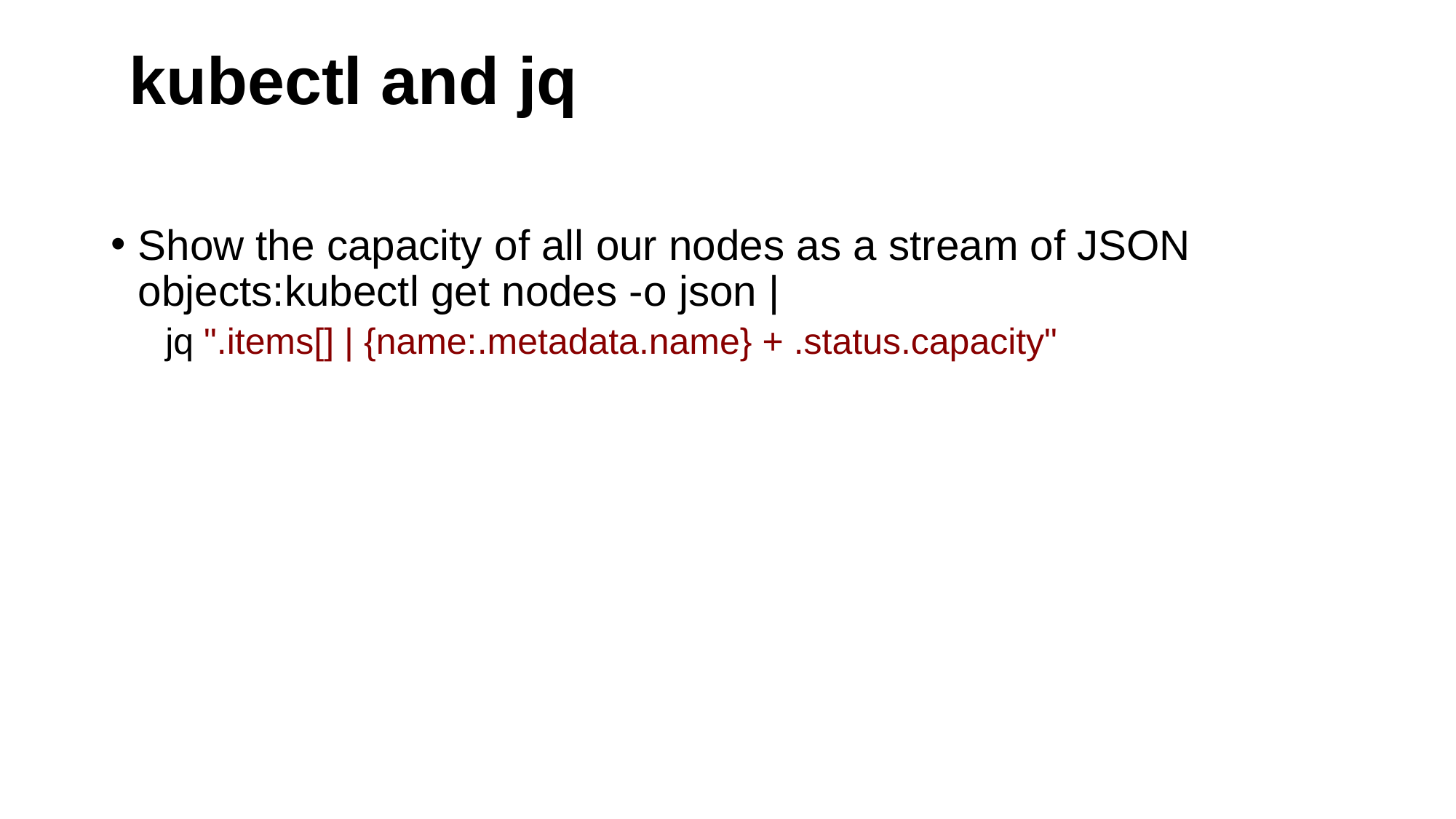

# kubectl and jq
Show the capacity of all our nodes as a stream of JSON objects:kubectl get nodes -o json |
jq ".items[] | {name:.metadata.name} + .status.capacity"